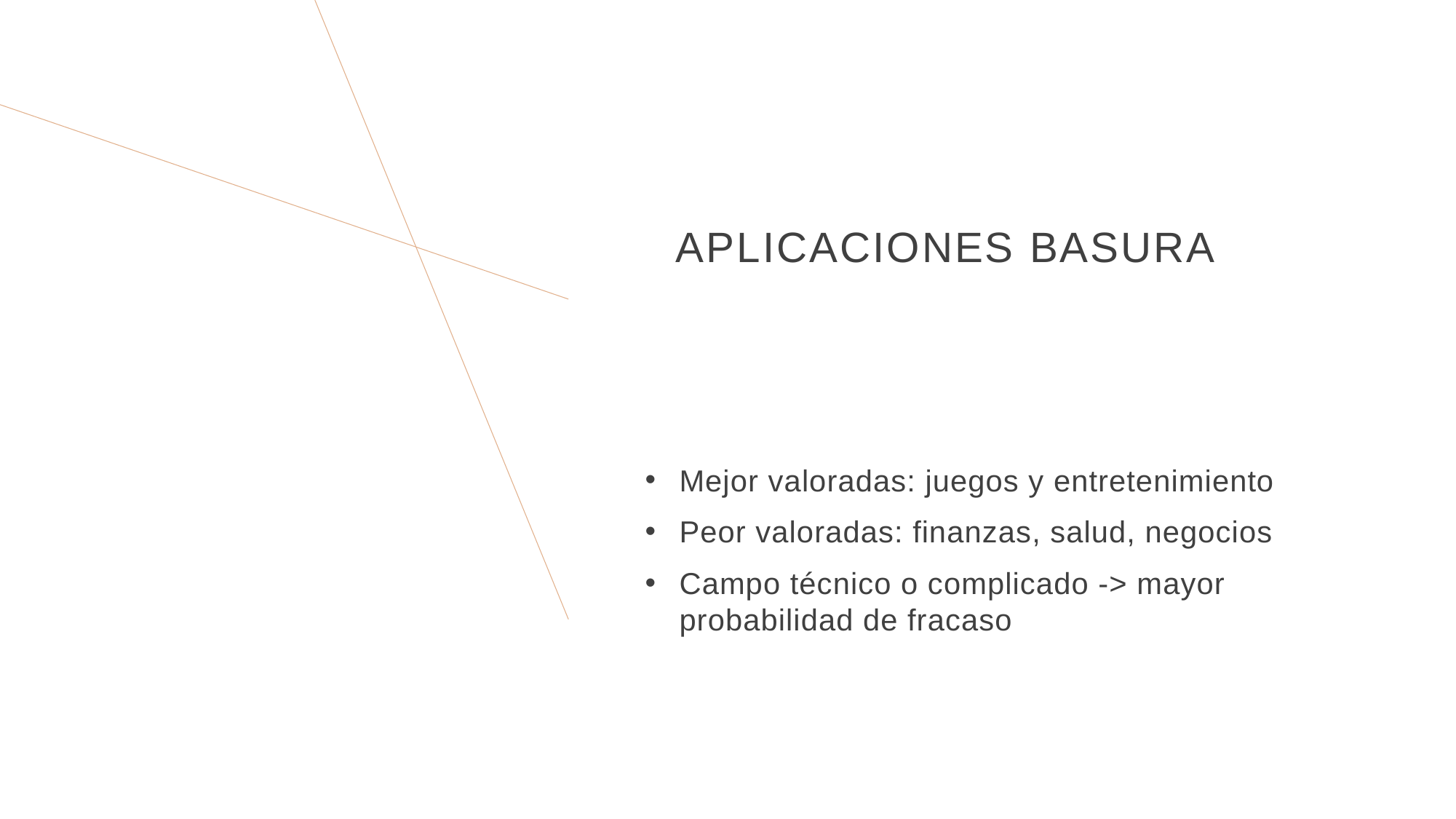

# APLICACIONES BASURA
Mejor valoradas: juegos y entretenimiento
Peor valoradas: finanzas, salud, negocios
Campo técnico o complicado -> mayor probabilidad de fracaso